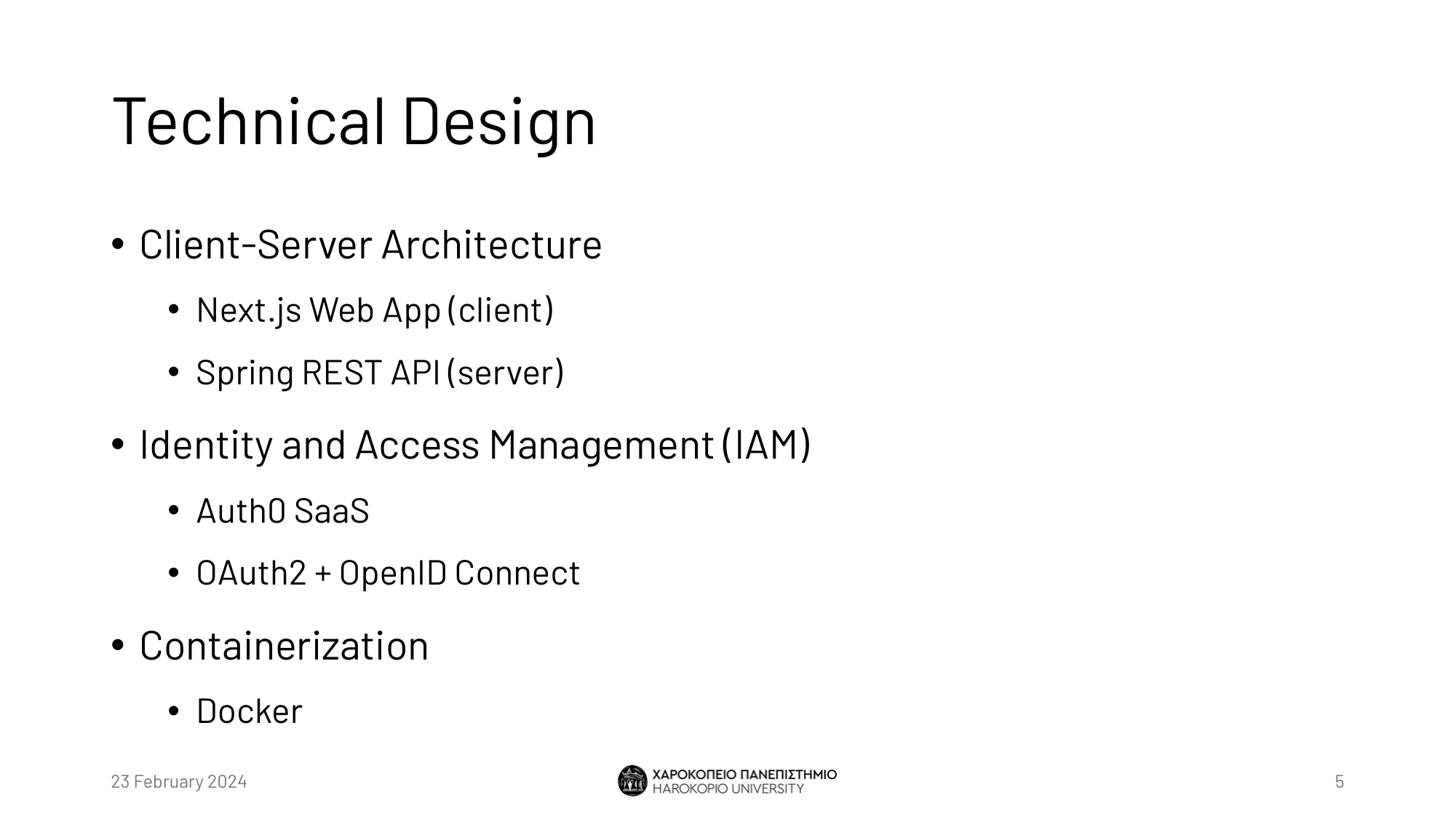

# Technical Design
Client-Server Architecture
Next.js Web App (client)
Spring REST API (server)
Identity and Access Management (IAM)
Auth0 SaaS
OAuth2 + OpenID Connect
Containerization
Docker

23 February 2024
5